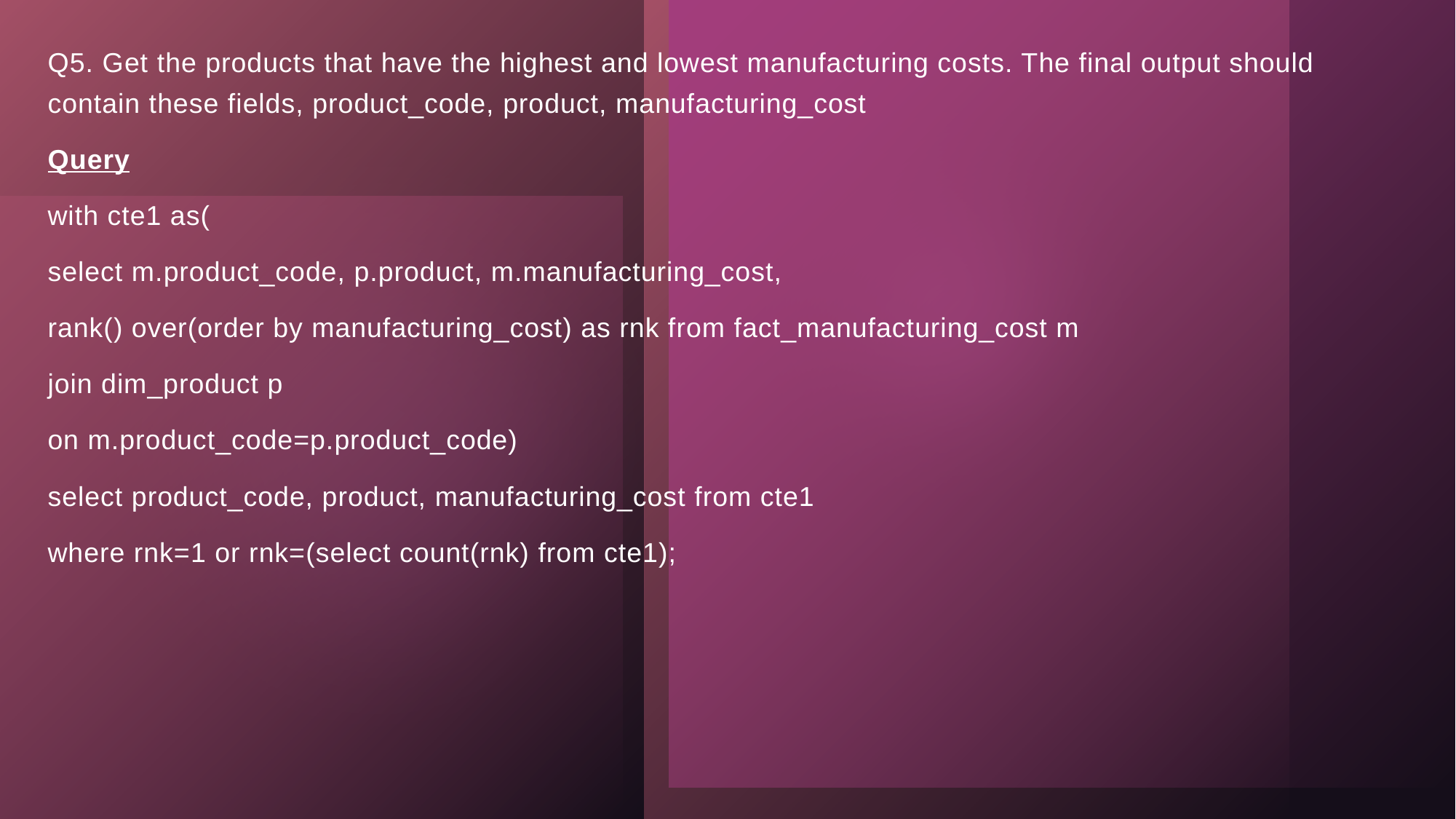

Q5. Get the products that have the highest and lowest manufacturing costs. The final output should contain these fields, product_code, product, manufacturing_cost
Query
with cte1 as(
select m.product_code, p.product, m.manufacturing_cost,
rank() over(order by manufacturing_cost) as rnk from fact_manufacturing_cost m
join dim_product p
on m.product_code=p.product_code)
select product_code, product, manufacturing_cost from cte1
where rnk=1 or rnk=(select count(rnk) from cte1);